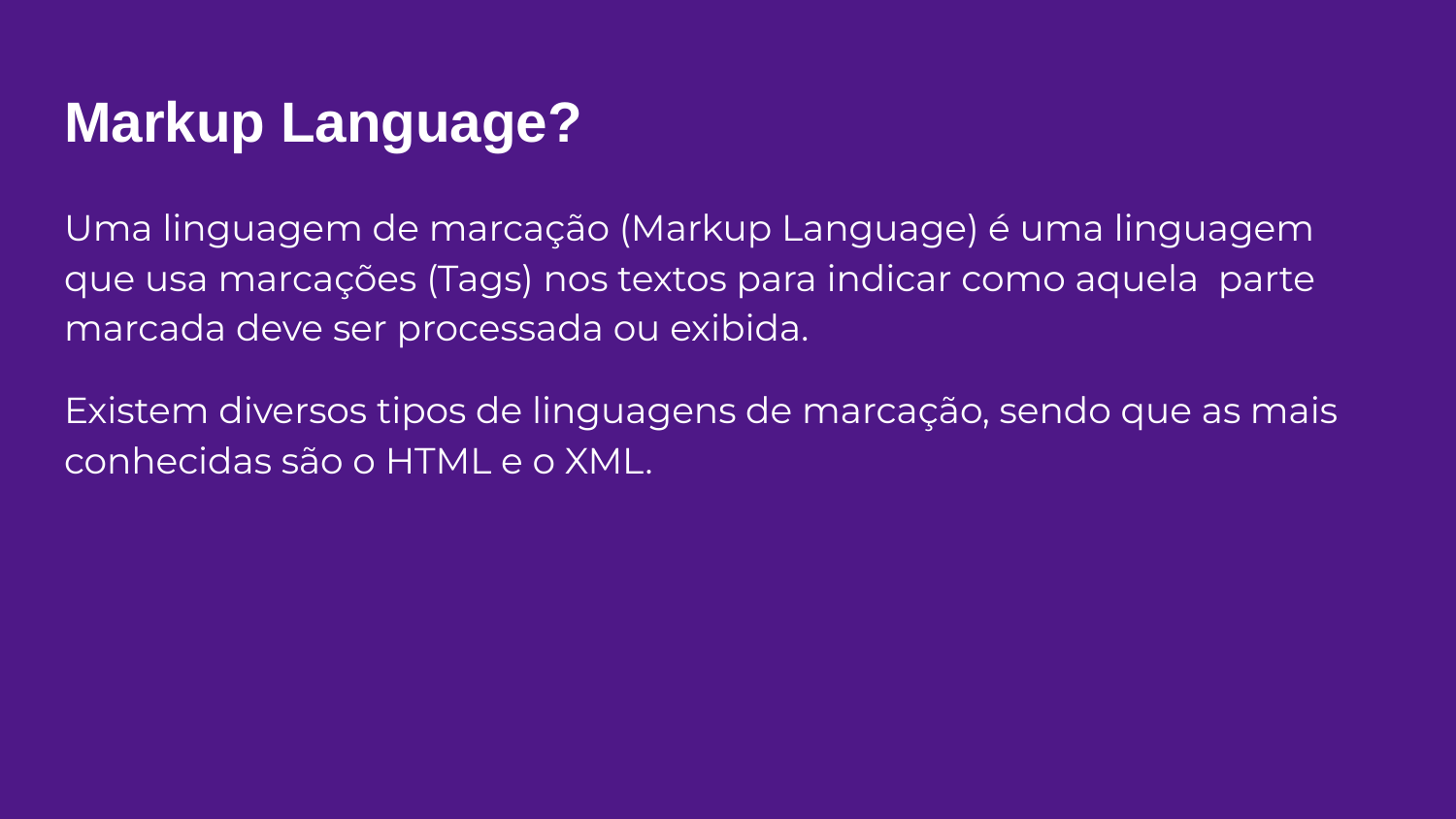

# Markup Language?
Uma linguagem de marcação (Markup Language) é uma linguagem que usa marcações (Tags) nos textos para indicar como aquela  parte marcada deve ser processada ou exibida.
Existem diversos tipos de linguagens de marcação, sendo que as mais conhecidas são o HTML e o XML.